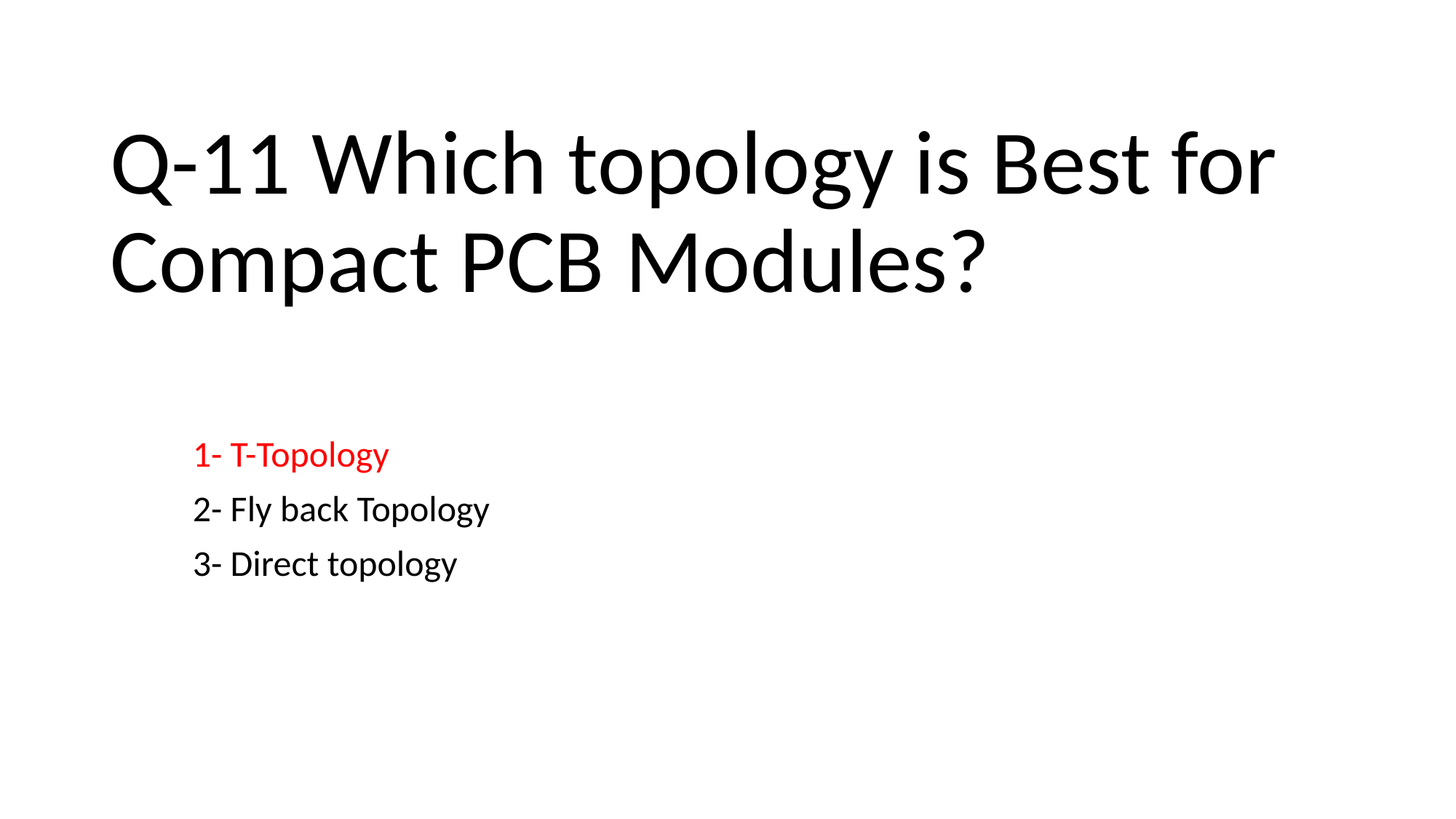

# Q-11 Which topology is Best for Compact PCB Modules?
1- T-Topology
2- Fly back Topology
3- Direct topology